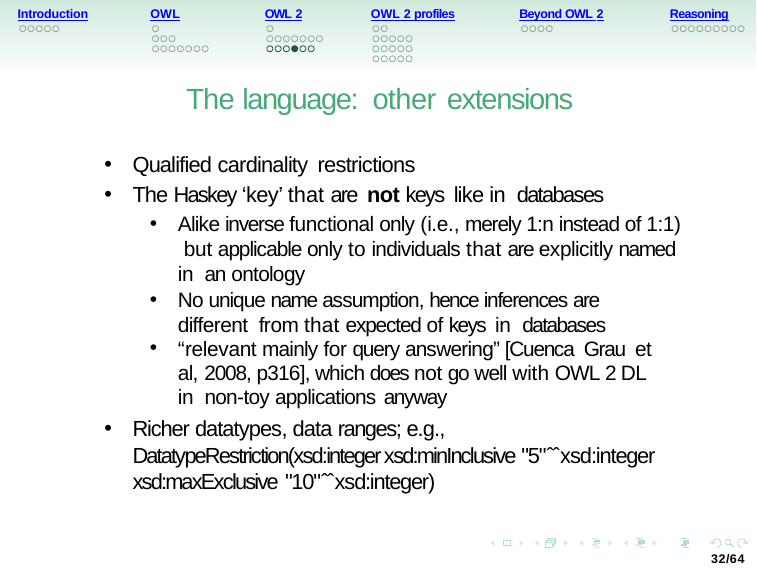

Introduction
OWL
OWL 2
OWL 2 profiles
Beyond OWL 2
Reasoning

The language:  other extensions

Qualified cardinality restrictions
The Haskey ‘key’ that are  not keys  like in databases
Alike inverse functional only (i.e., merely 1:n instead of 1:1)  but applicable only to individuals that are explicitly named in  an ontology
No unique name assumption, hence inferences are different  from that expected of keys  in  databases
“relevant mainly for query answering” [Cuenca  Grau  et  al, 2008, p316], which does not go well with OWL 2 DL in  non-toy applications anyway
Richer datatypes, data ranges; e.g., DatatypeRestriction(xsd:integer xsd:minInclusive "5"ˆˆxsd:integer  xsd:maxExclusive "10"ˆˆxsd:integer)

32/64